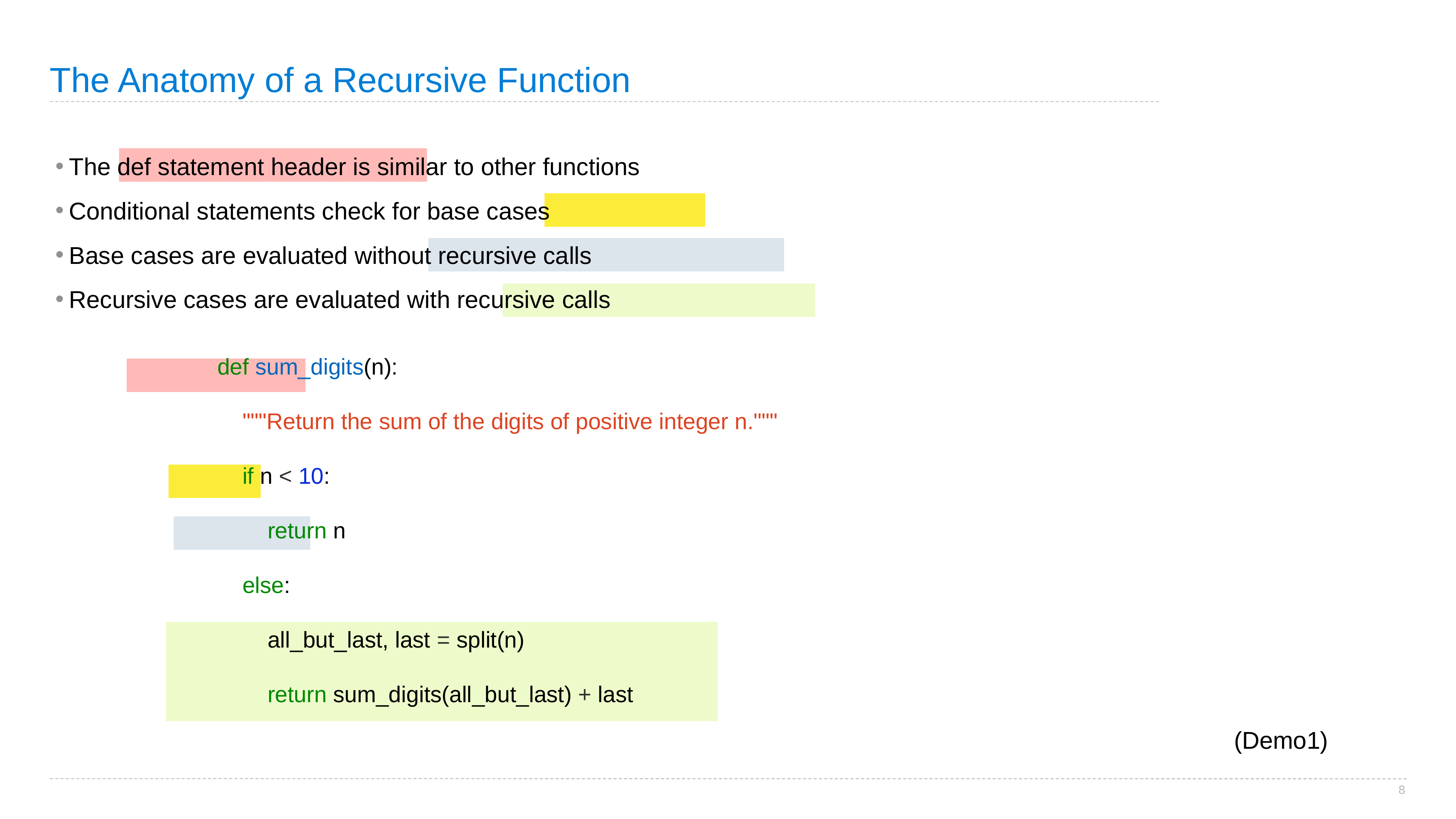

# The Anatomy of a Recursive Function

The def statement header is similar to other functions
Conditional statements check for base cases
Base cases are evaluated without recursive calls
Recursive cases are evaluated with recursive calls

def sum_digits(n):
    """Return the sum of the digits of positive integer n."""
    if n < 10:
        return n
    else:
        all_but_last, last = split(n)
        return sum_digits(all_but_last) + last

(Demo1)

8